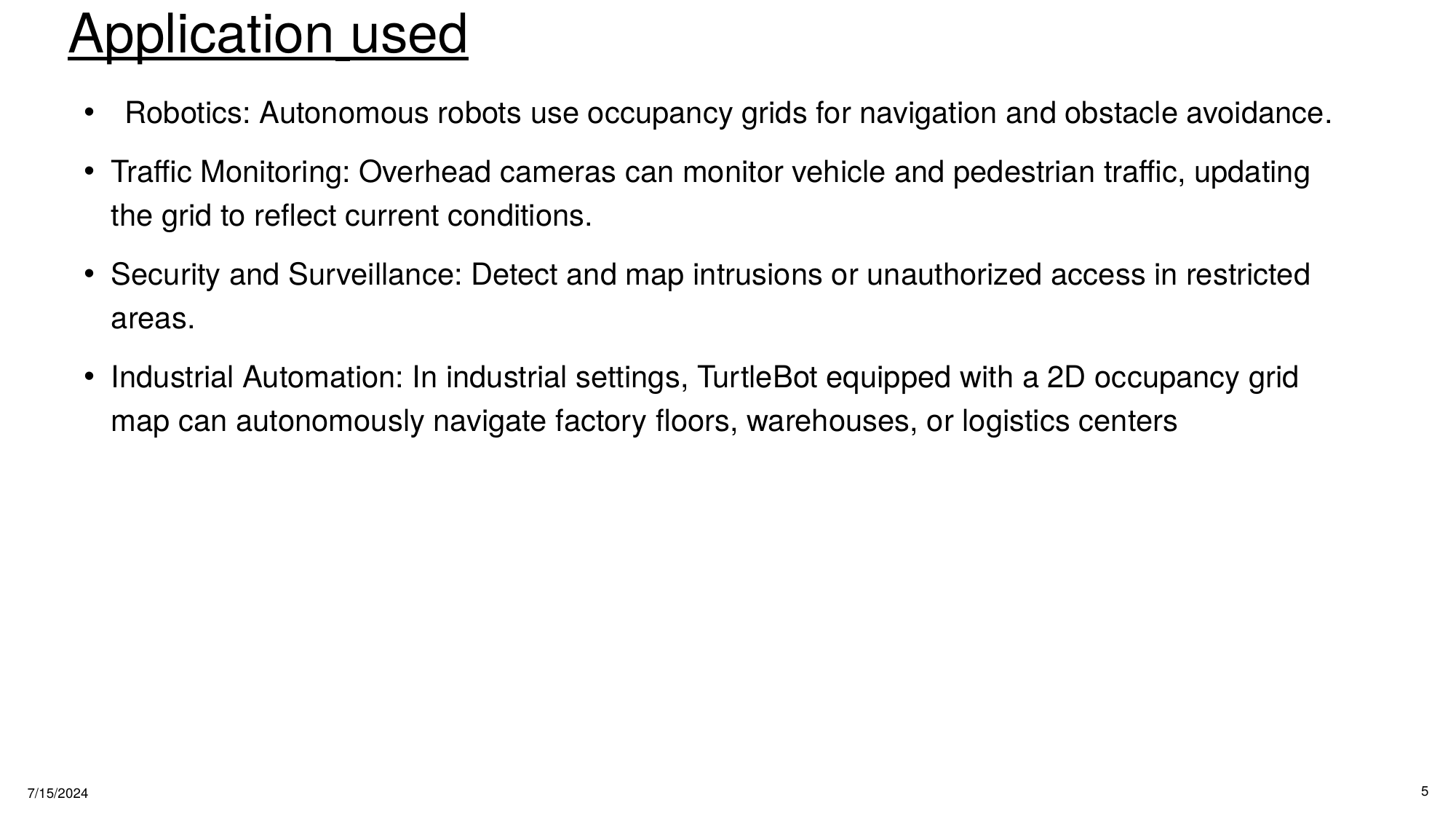

# Application used
Robotics: Autonomous robots use occupancy grids for navigation and obstacle avoidance.
Traffic Monitoring: Overhead cameras can monitor vehicle and pedestrian traffic, updating the grid to reflect current conditions.
Security and Surveillance: Detect and map intrusions or unauthorized access in restricted areas.
Industrial Automation: In industrial settings, TurtleBot equipped with a 2D occupancy grid map can autonomously navigate factory floors, warehouses, or logistics centers
7/15/2024

5